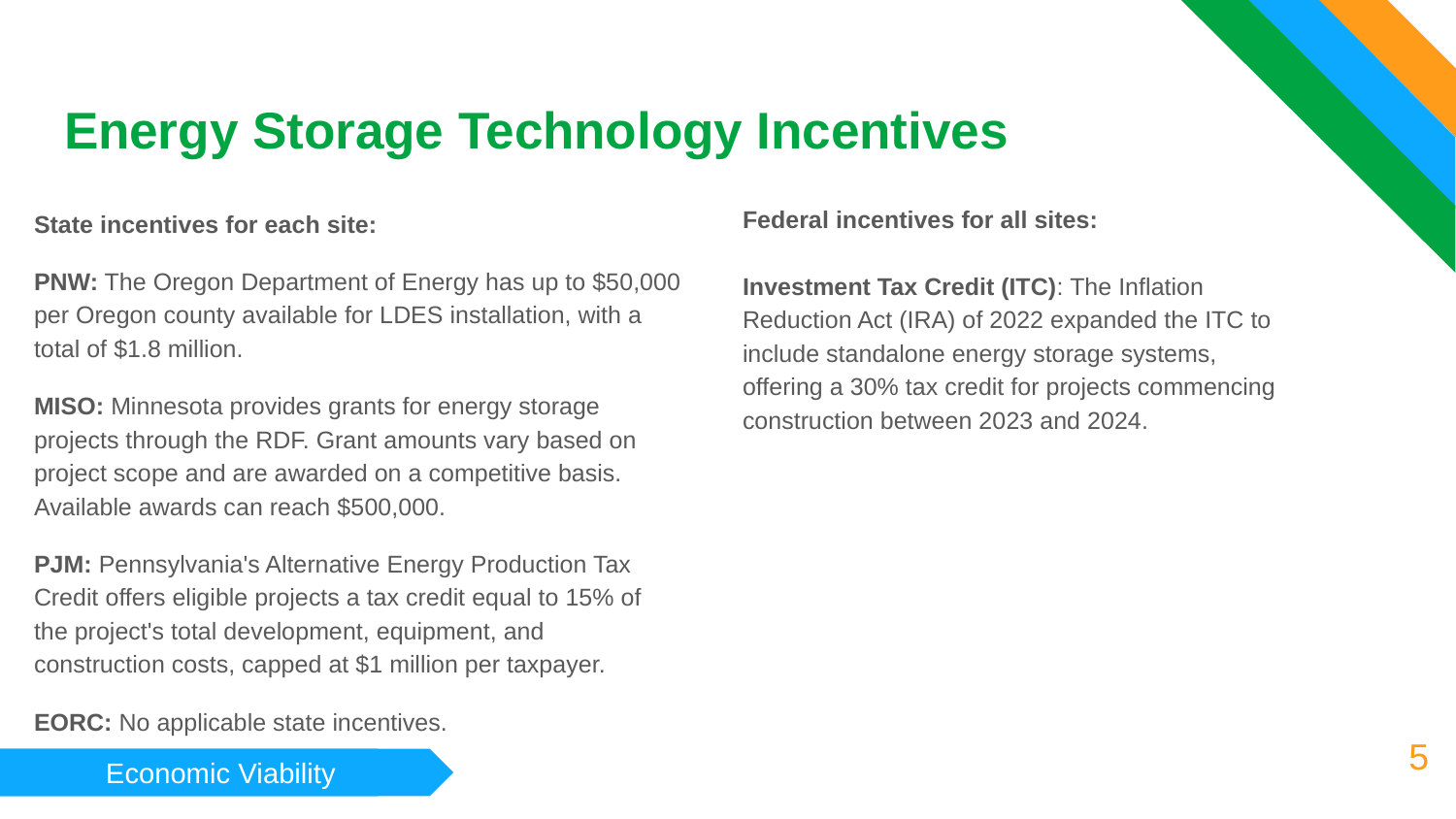

# Energy Storage Technology Incentives
State incentives for each site:
PNW: The Oregon Department of Energy has up to $50,000 per Oregon county available for LDES installation, with a total of $1.8 million.
MISO: Minnesota provides grants for energy storage projects through the RDF. Grant amounts vary based on project scope and are awarded on a competitive basis. Available awards can reach $500,000.
PJM: Pennsylvania's Alternative Energy Production Tax Credit offers eligible projects a tax credit equal to 15% of the project's total development, equipment, and construction costs, capped at $1 million per taxpayer.
EORC: No applicable state incentives.

Federal incentives for all sites:

Investment Tax Credit (ITC): The Inflation Reduction Act (IRA) of 2022 expanded the ITC to include standalone energy storage systems, offering a 30% tax credit for projects commencing construction between 2023 and 2024.

5
Economic Viability
Economic Viability